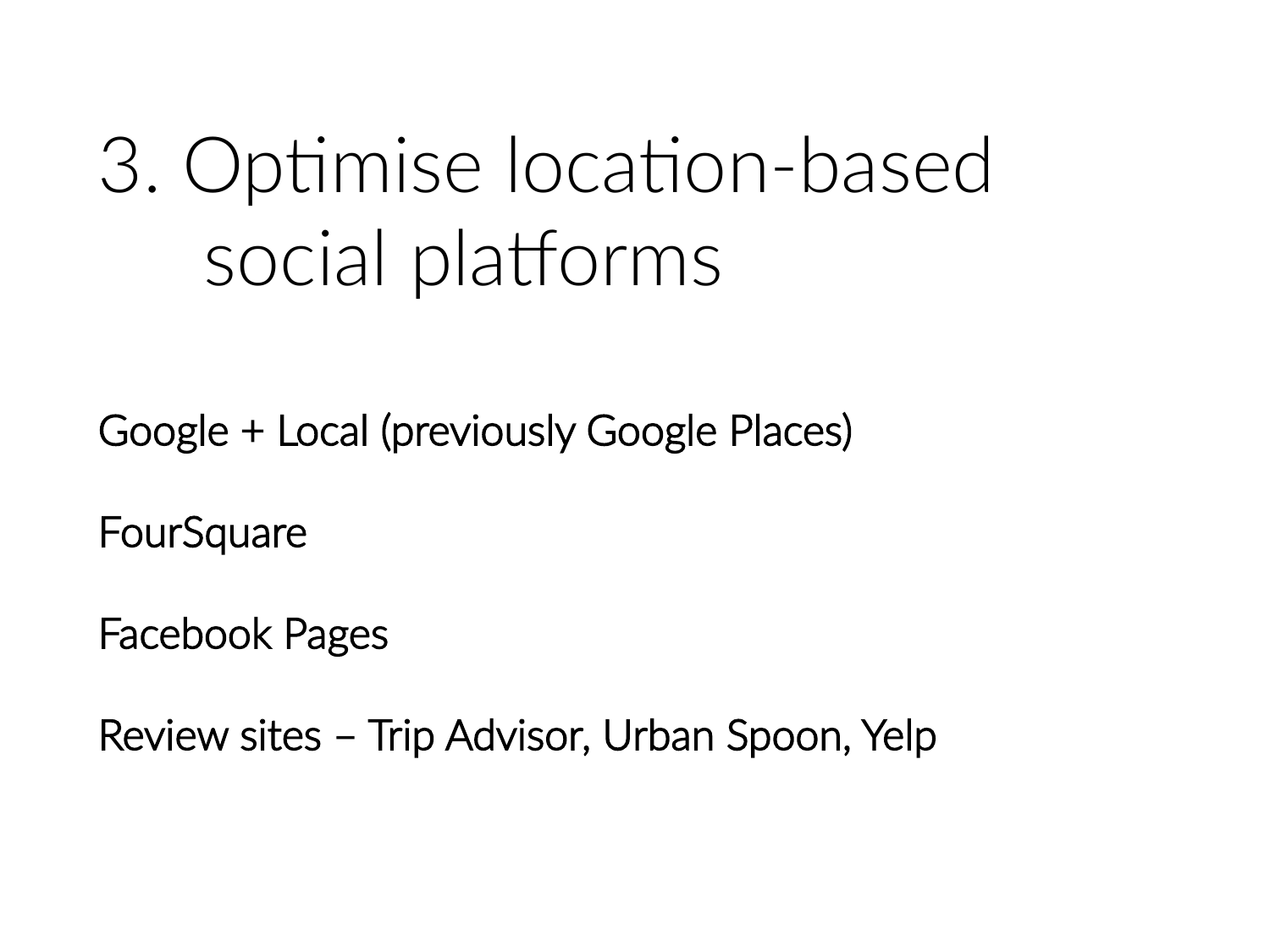

3. Optimise location-based
     social platforms

Google + Local (previously Google Places)

FourSquare

Facebook Pages

Review sites – Trip Advisor, Urban Spoon, Yelp